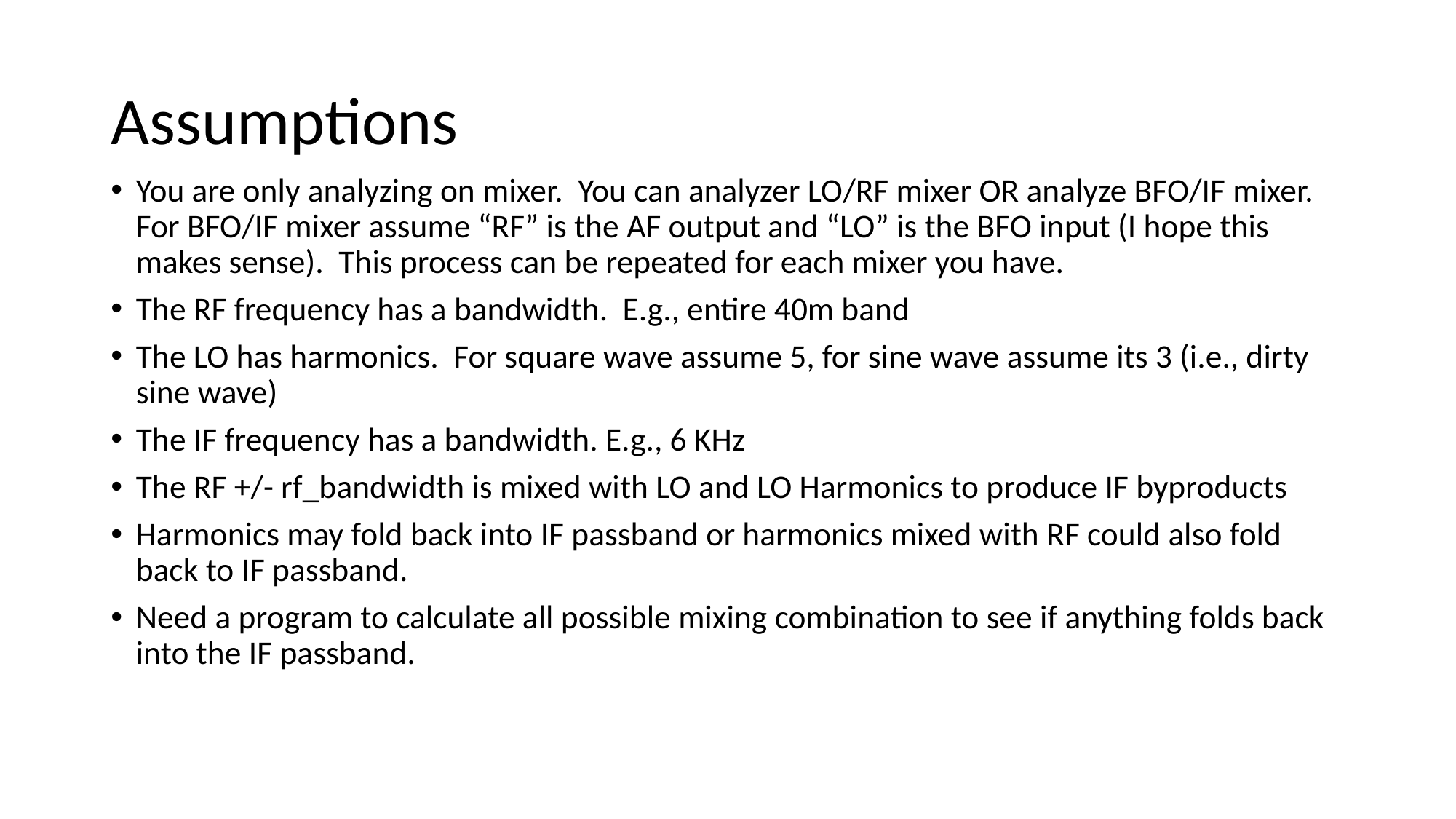

# Assumptions
You are only analyzing on mixer.  You can analyzer LO/RF mixer OR analyze BFO/IF mixer.  For BFO/IF mixer assume “RF” is the AF output and “LO” is the BFO input (I hope this makes sense).  This process can be repeated for each mixer you have.
The RF frequency has a bandwidth.  E.g., entire 40m band
The LO has harmonics.  For square wave assume 5, for sine wave assume its 3 (i.e., dirty sine wave)
The IF frequency has a bandwidth. E.g., 6 KHz
The RF +/- rf_bandwidth is mixed with LO and LO Harmonics to produce IF byproducts
Harmonics may fold back into IF passband or harmonics mixed with RF could also fold back to IF passband.
Need a program to calculate all possible mixing combination to see if anything folds back into the IF passband.